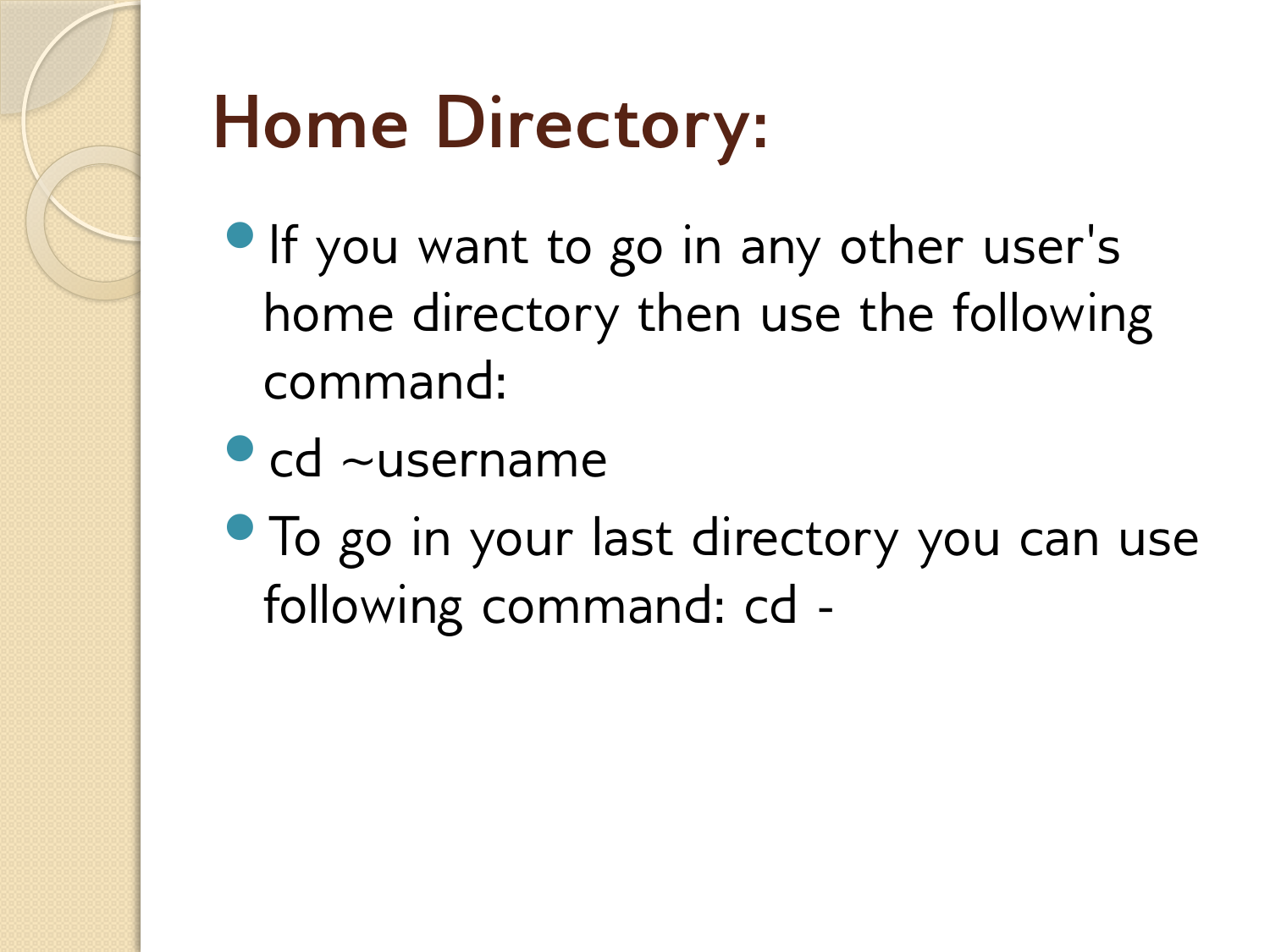

# Home Directory:
If you want to go in any other user's home directory then use the following command:
cd ~username
To go in your last directory you can use following command: cd -